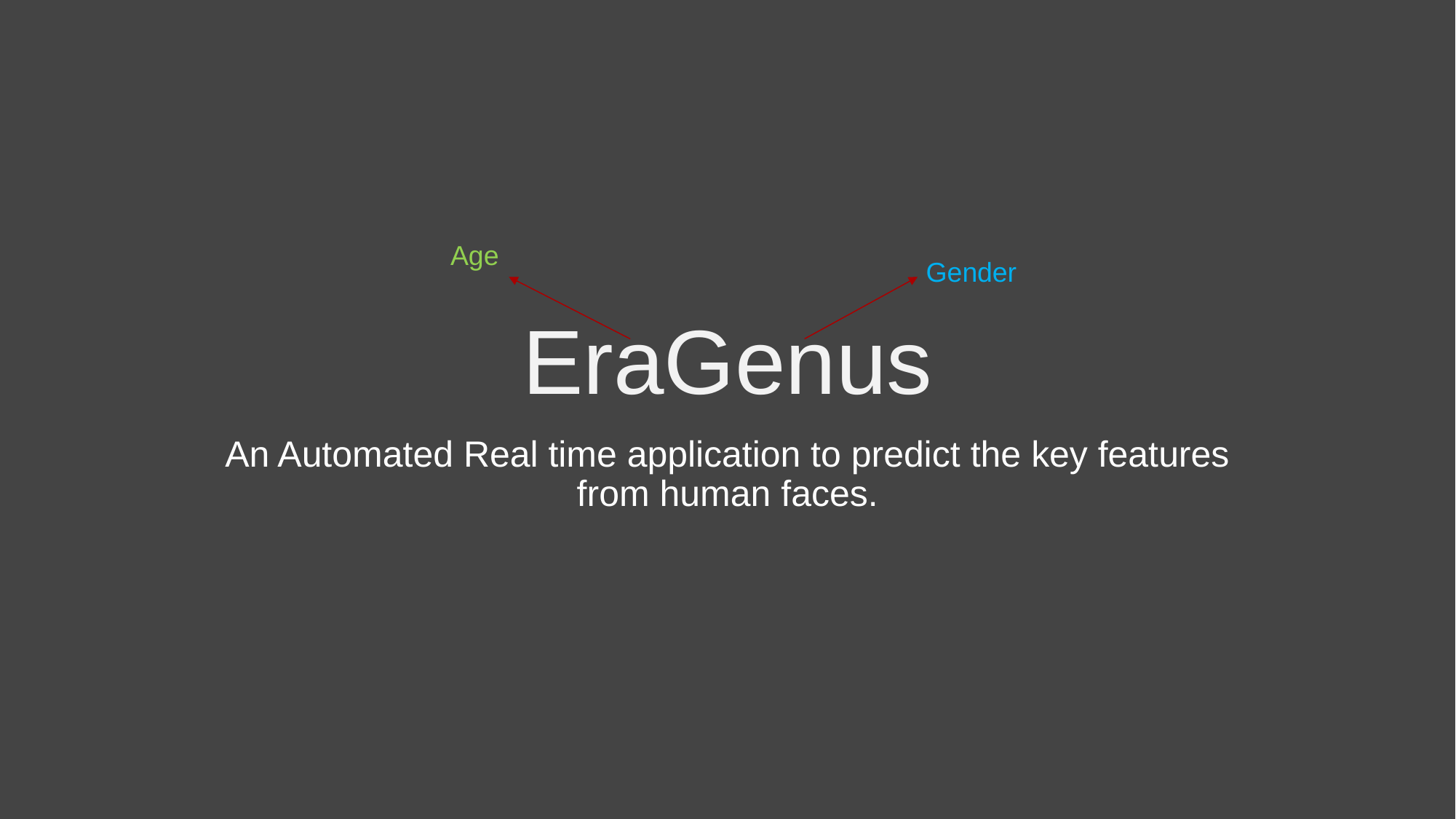

# EraGenus
Age
Gender
An Automated Real time application to predict the key features from human faces.